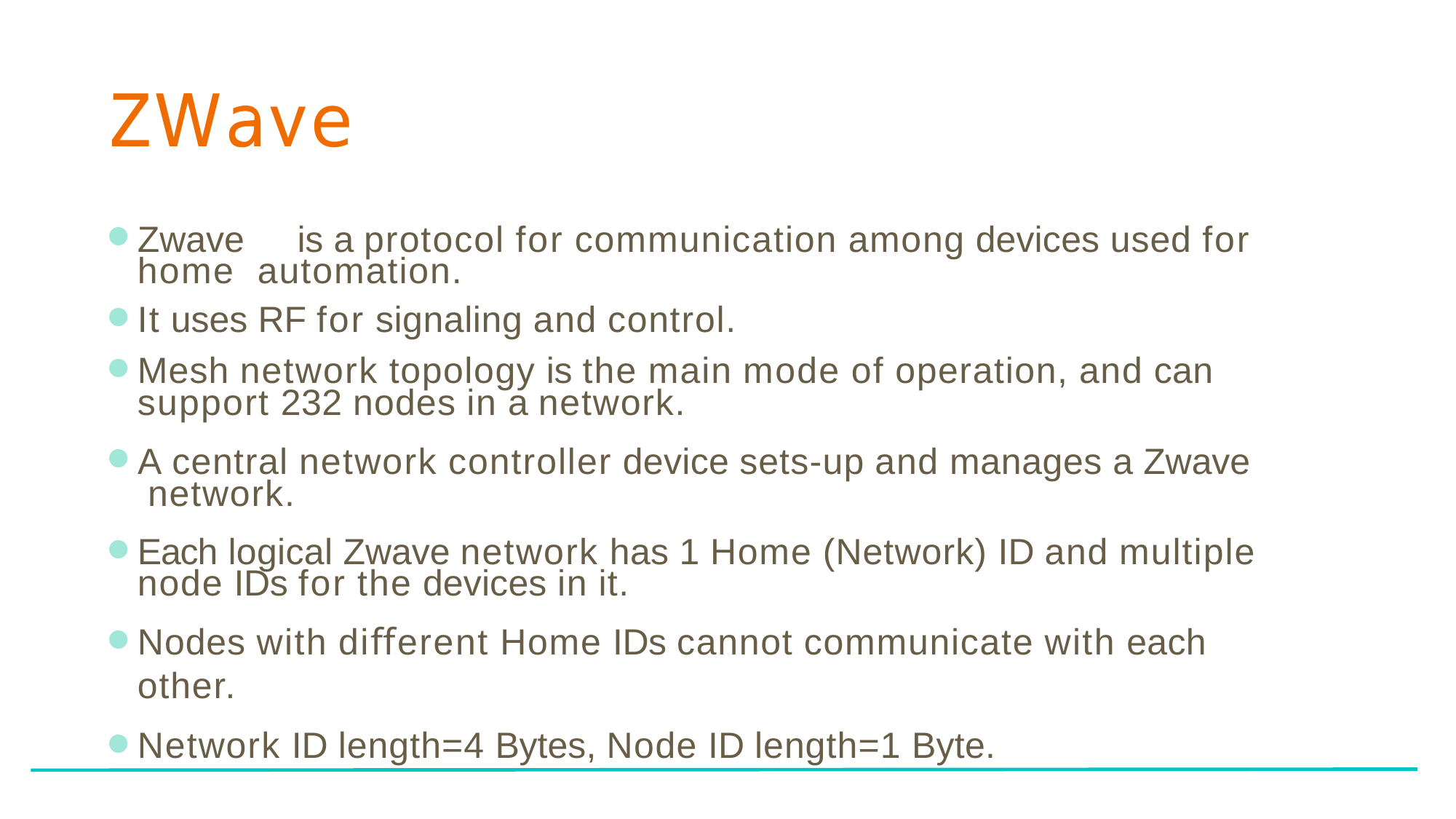

# ZWave
Zwave	is a protocol for communication among devices used for home  automation.
It uses RF for signaling and control.
Mesh network topology is the main mode of operation, and can
support 232 nodes in a network.
A central network controller device sets‐up and manages a Zwave  network.
Each logical Zwave network has 1 Home (Network) ID and multiple
node IDs for the devices in it.
Nodes with diﬀerent Home IDs cannot communicate with each other.
Network ID length=4 Bytes, Node ID length=1 Byte.